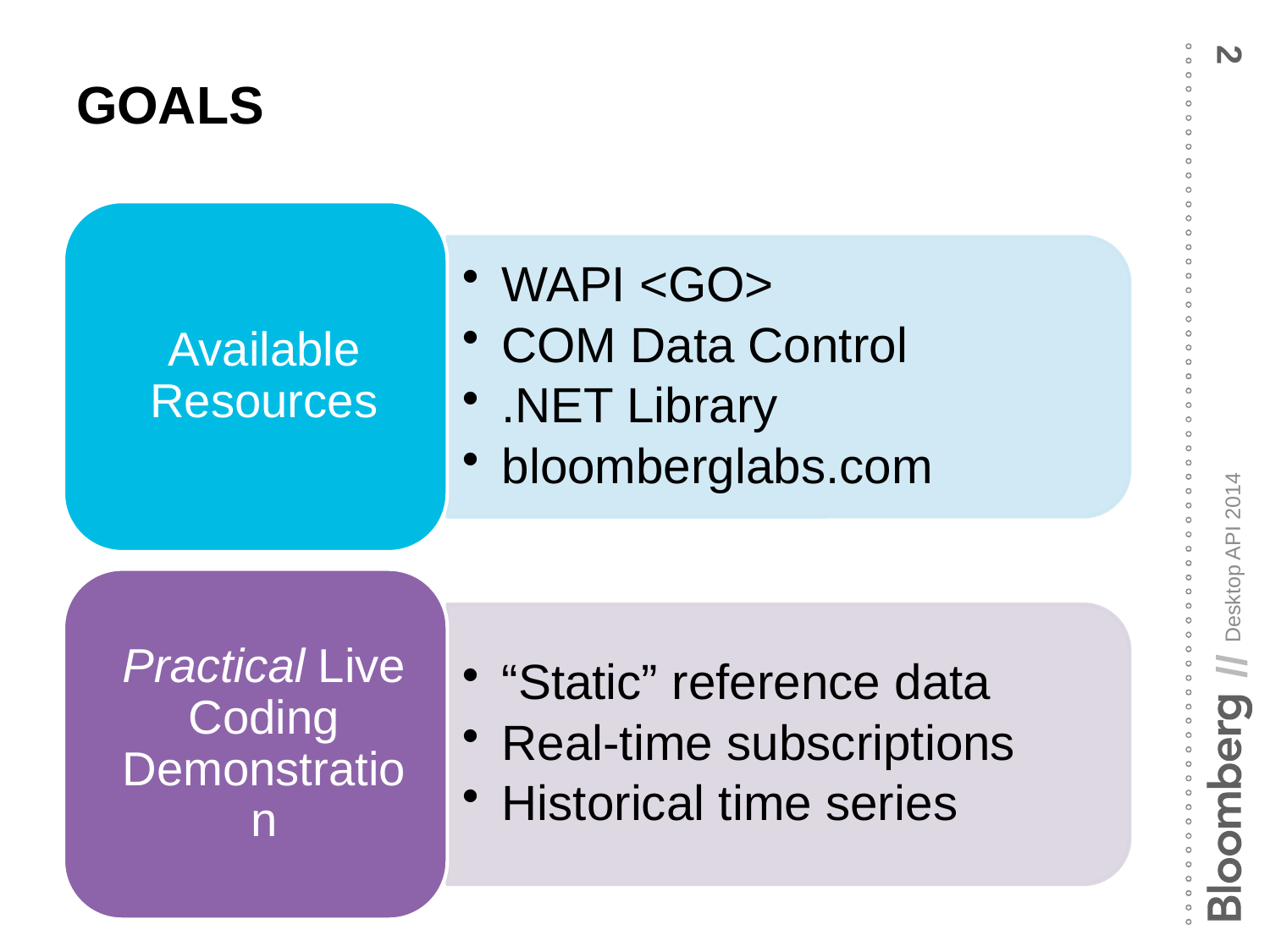

2
# goals
WAPI <GO>
COM Data Control
.NET Library
bloomberglabs.com
Available Resources
“Static” reference data
Real-time subscriptions
Historical time series
Practical Live Coding Demonstration